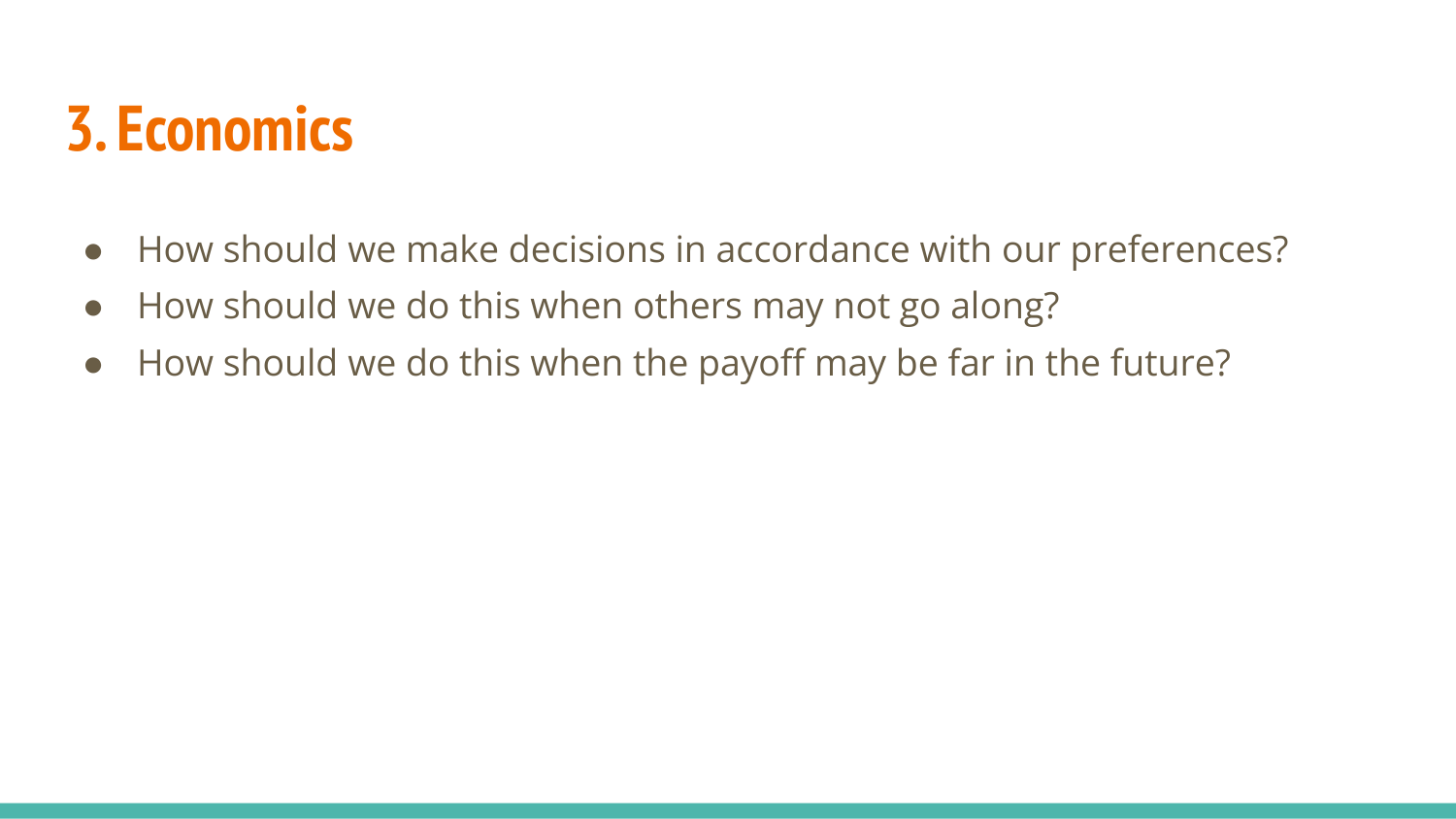

# 3. Economics
How should we make decisions in accordance with our preferences?
How should we do this when others may not go along?
How should we do this when the payoff may be far in the future?